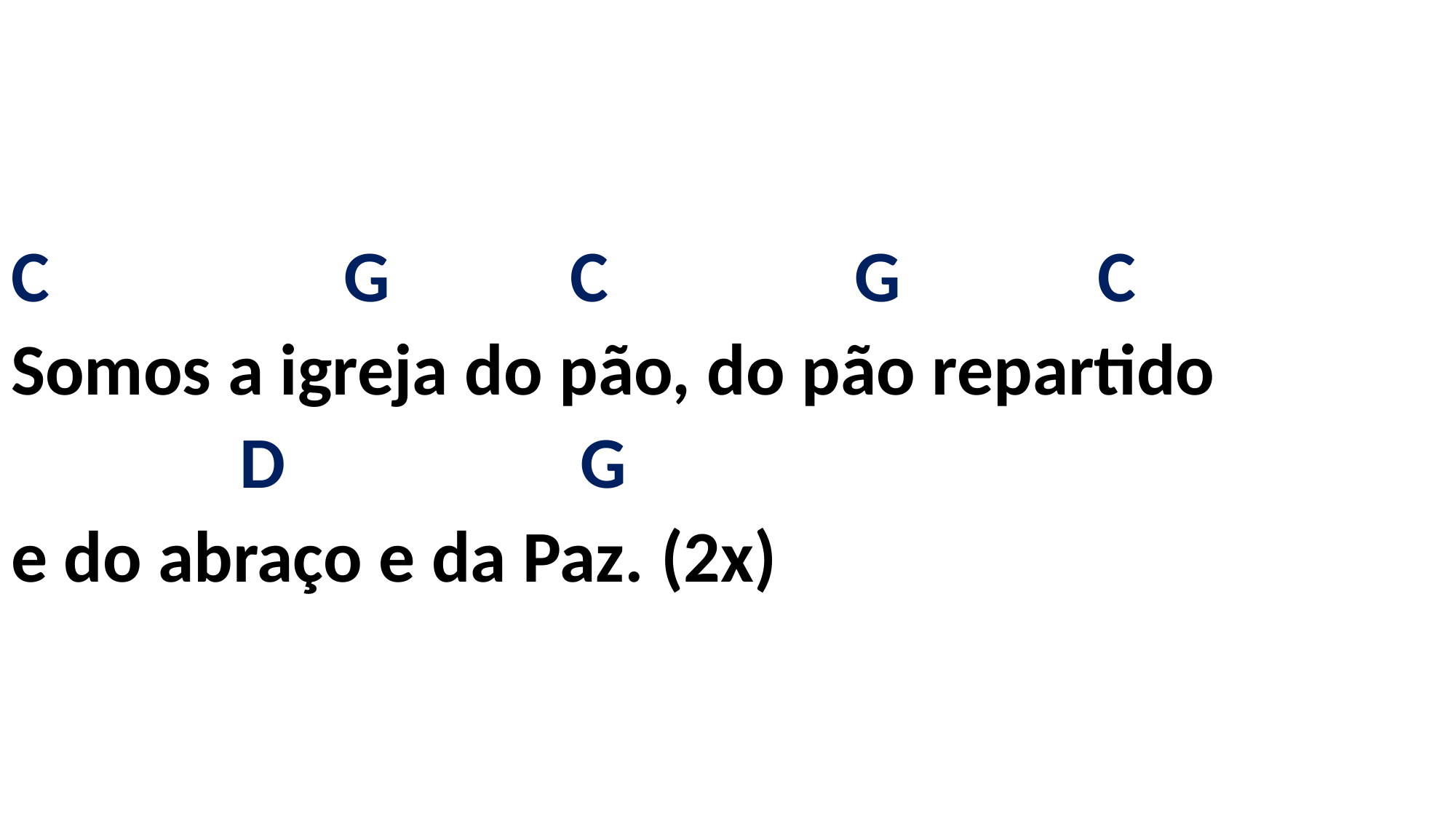

# C                  G           C               G            C Somos a igreja do pão, do pão repartido D                  G e do abraço e da Paz. (2x)